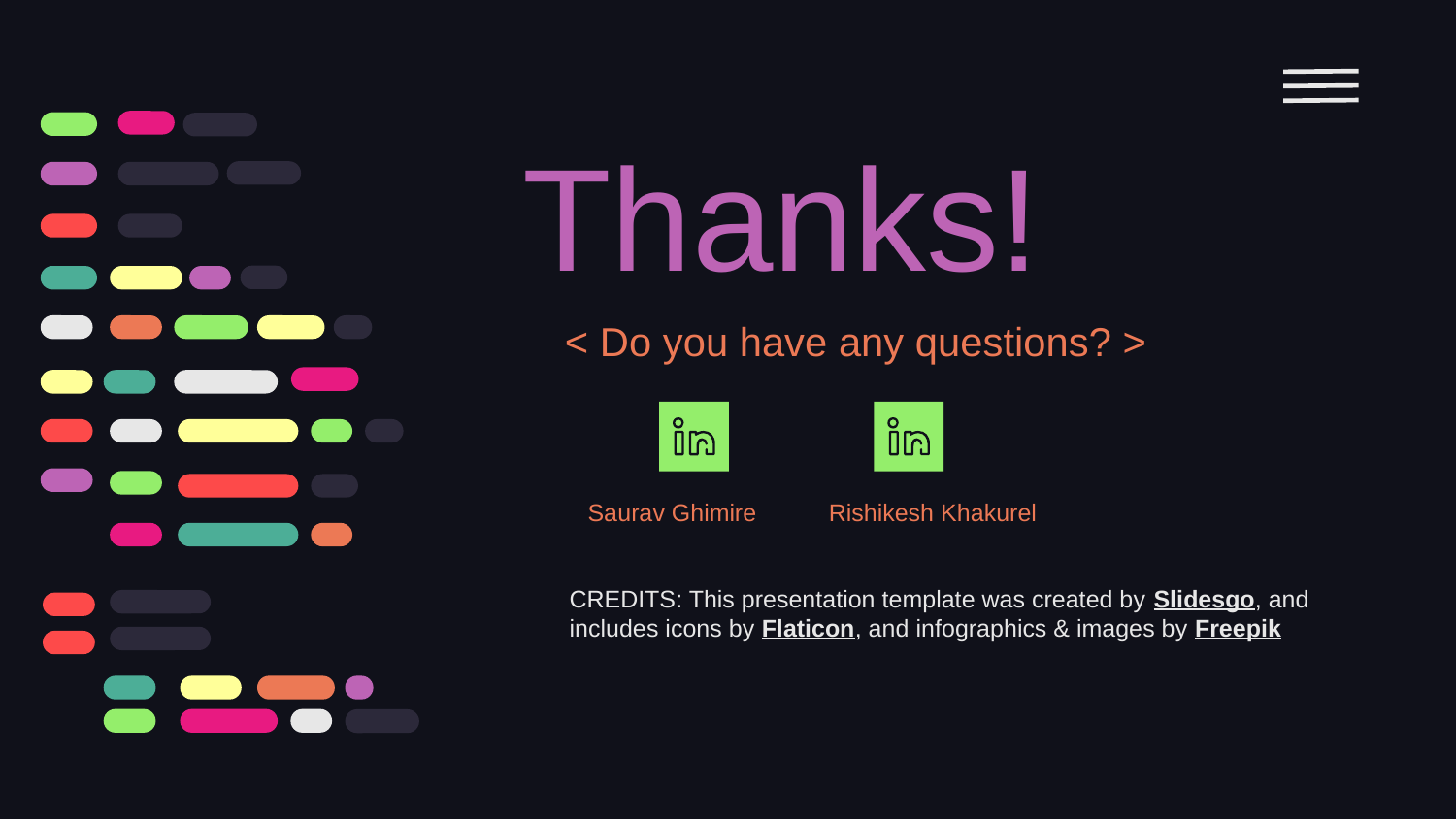

# Thanks!
< Do you have any questions? >

Saurav Ghimire
Rishikesh Khakurel